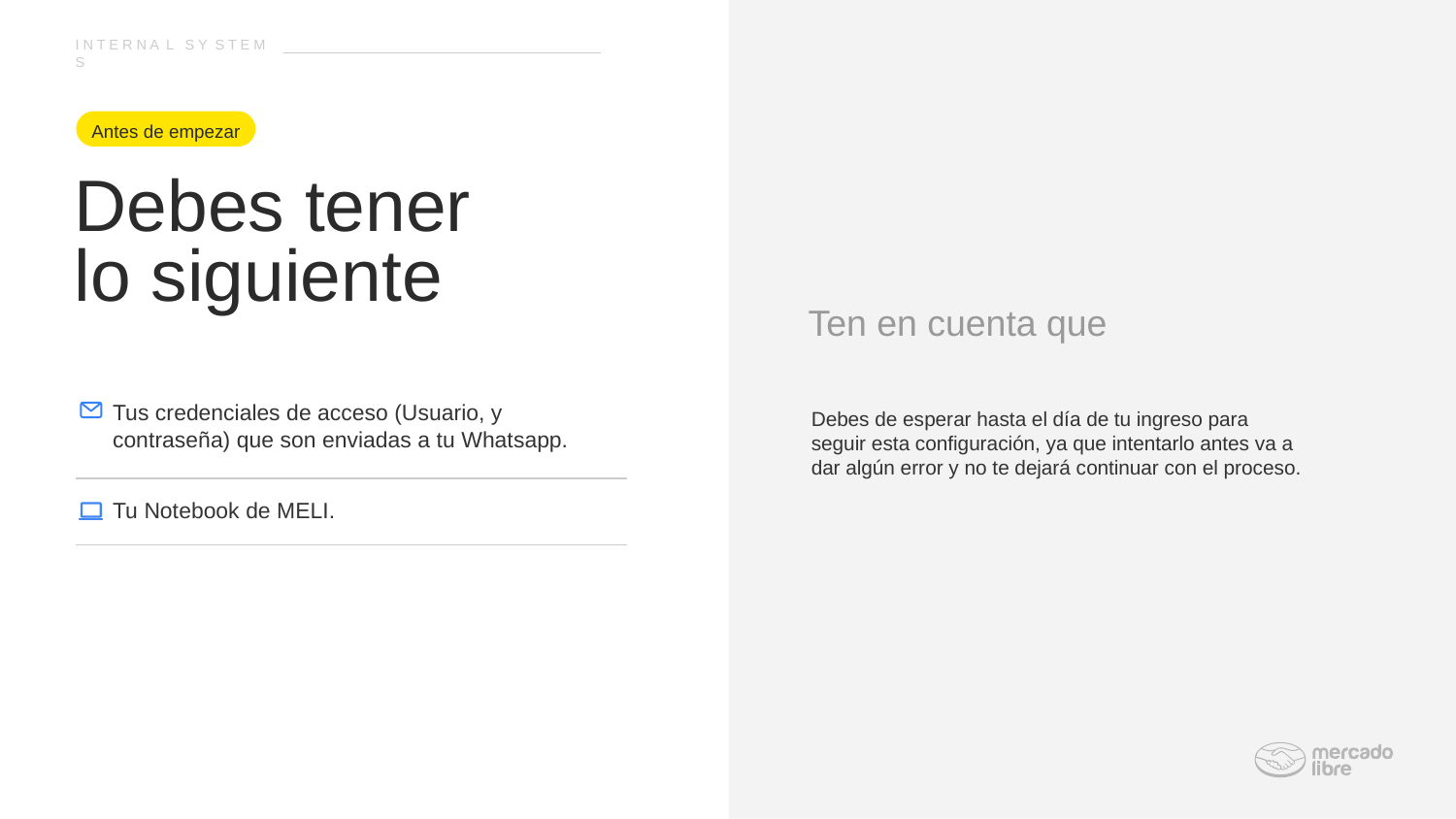

I N T E R N A  L   S Y  S T E M S
Antes de empezar
Debes tener
lo siguiente
Ten en cuenta que
Tus credenciales de acceso (Usuario, y contraseña) que son enviadas a tu Whatsapp.

Debes de esperar hasta el día de tu ingreso para seguir esta configuración, ya que intentarlo antes va a dar algún error y no te dejará continuar con el proceso.
Tu Notebook de MELI.